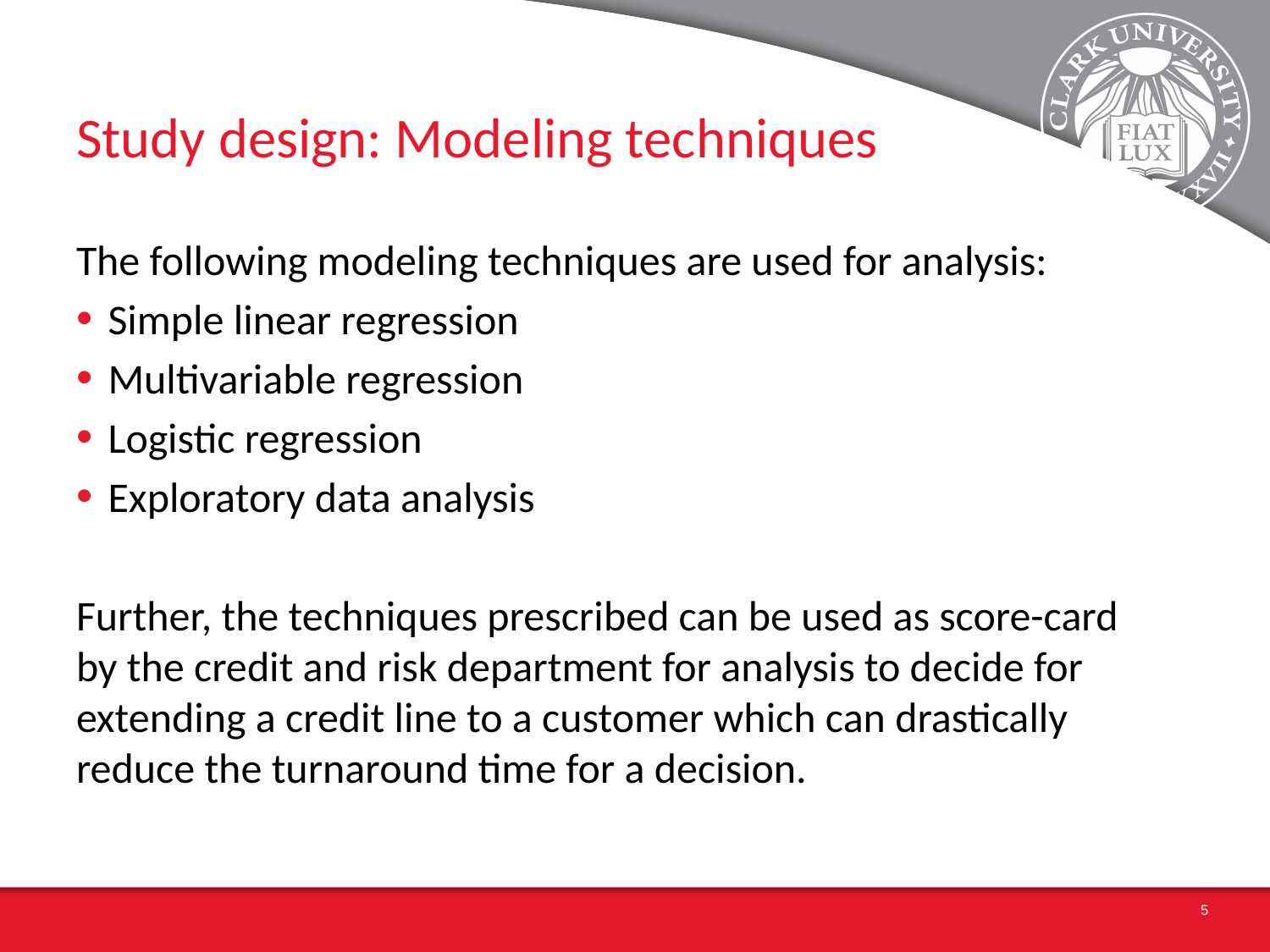

# Study design: Modeling techniques
The following modeling techniques are used for analysis:
Simple linear regression
Multivariable regression
Logistic regression
Exploratory data analysis

Further, the techniques prescribed can be used as score-card by the credit and risk department for analysis to decide for extending a credit line to a customer which can drastically reduce the turnaround time for a decision.

5